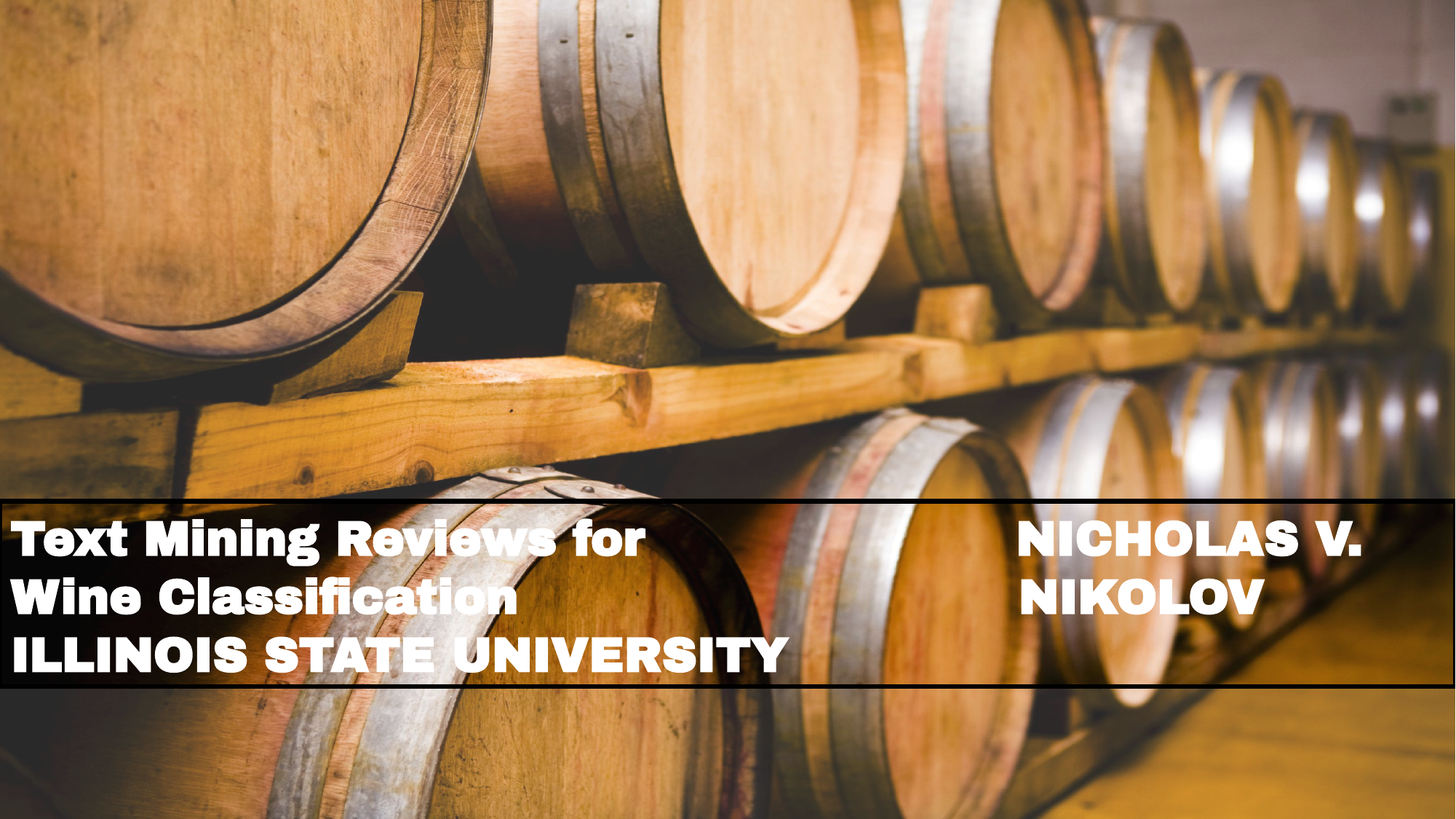

Text Mining Reviews for                       NICHOLAS V.
Wine Classification                               NIKOLOV
ILLINOIS STATE UNIVERSITY